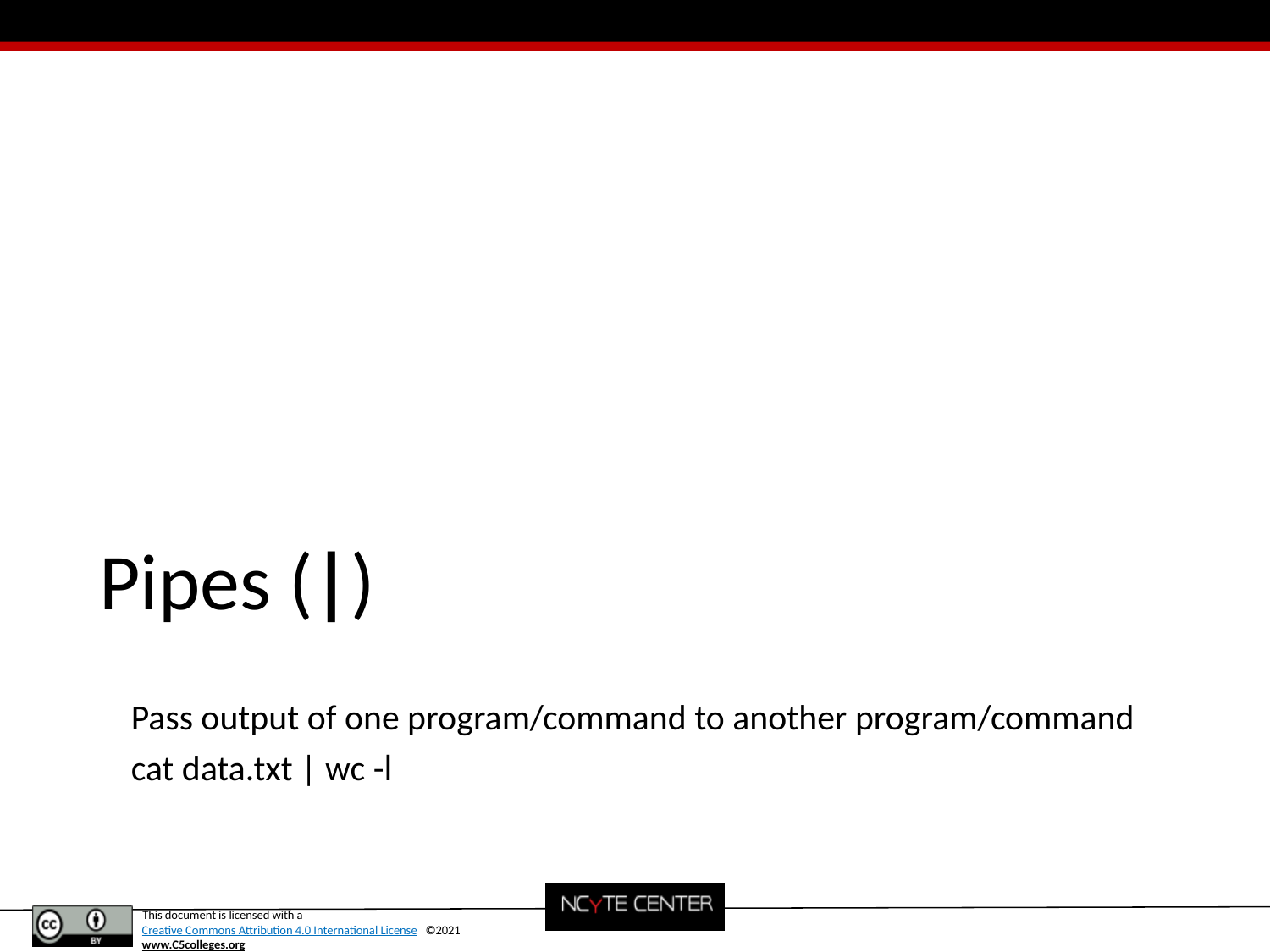

# Pipes (|)

Pass output of one program/command to another program/command
cat data.txt | wc -l